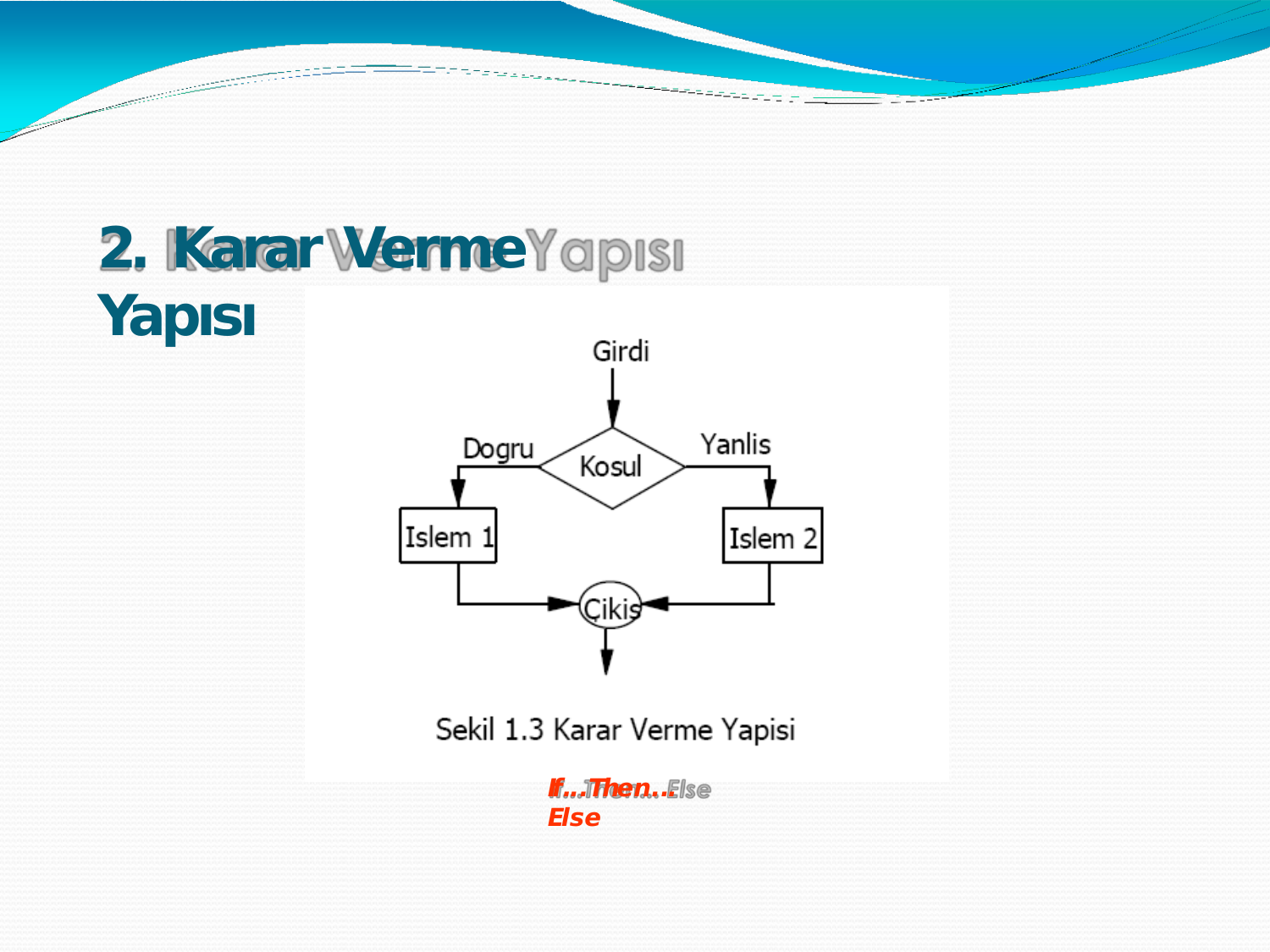

# 2. Karar Verme Yapısı

If...Then... Else